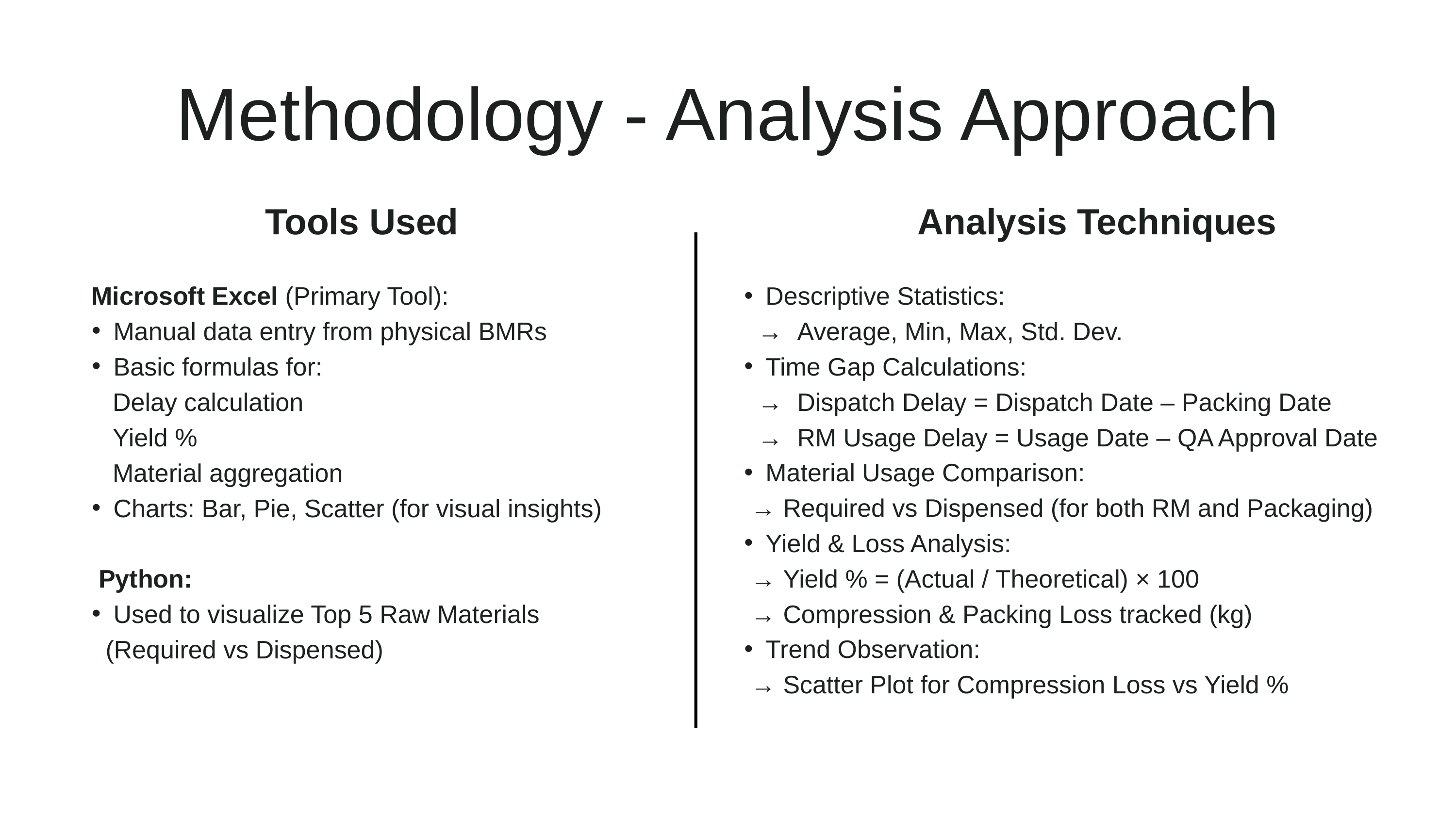

Methodology - Analysis Approach
Tools Used
Analysis Techniques

   Microsoft Excel (Primary Tool):
Manual data entry from physical BMRs
Basic formulas for:
      Delay calculation
      Yield %
      Material aggregation
Charts: Bar, Pie, Scatter (for visual insights)

    Python:
Used to visualize Top 5 Raw Materials
     (Required vs Dispensed)
Descriptive Statistics:
     →  Average, Min, Max, Std. Dev.
Time Gap Calculations:
     →  Dispatch Delay = Dispatch Date – Packing Date
     →  RM Usage Delay = Usage Date – QA Approval Date
Material Usage Comparison:
    → Required vs Dispensed (for both RM and Packaging)
Yield & Loss Analysis:
    → Yield % = (Actual / Theoretical) × 100
    → Compression & Packing Loss tracked (kg)
Trend Observation:
    → Scatter Plot for Compression Loss vs Yield %